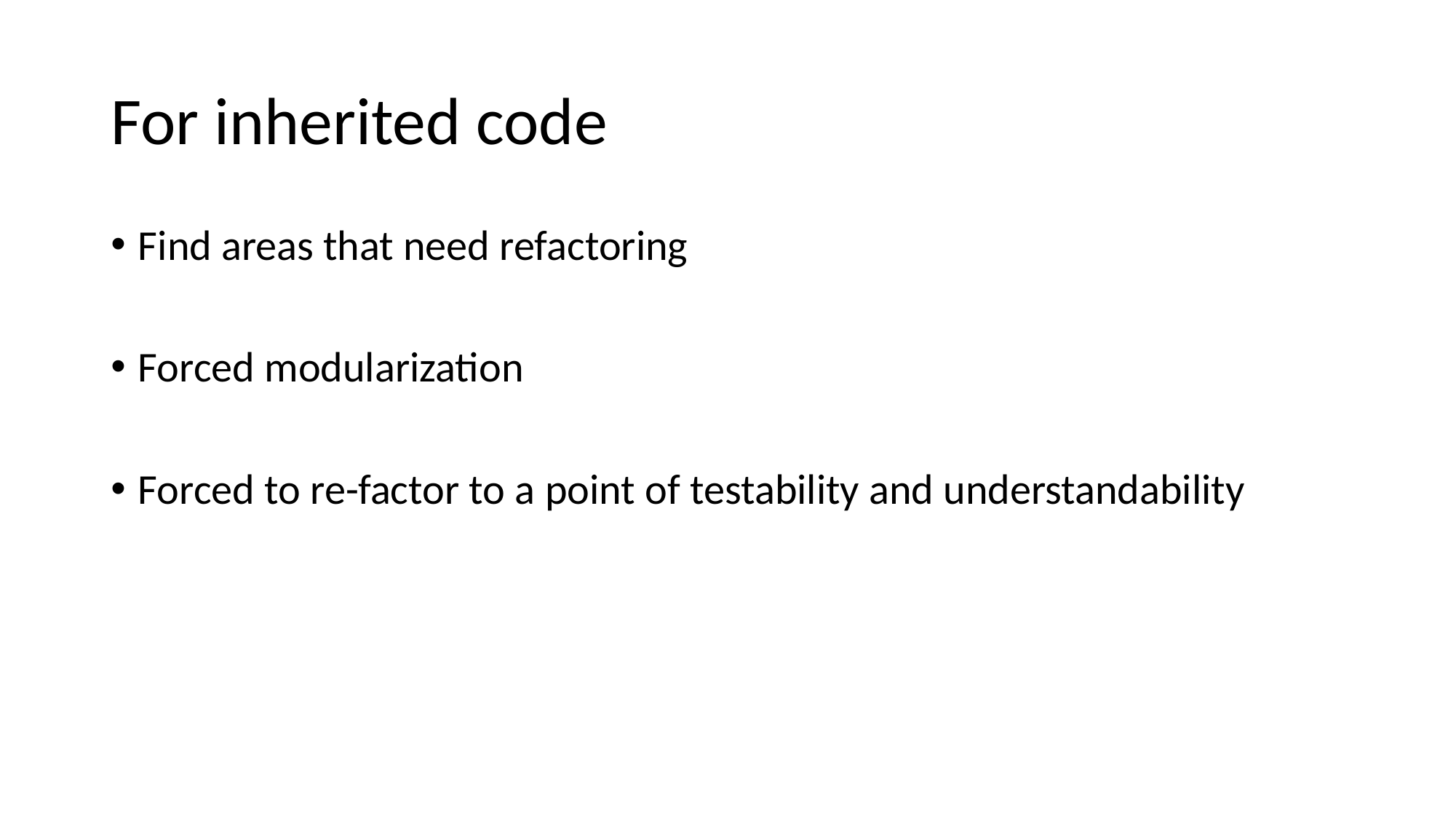

# For inherited code
Find areas that need refactoring

Forced modularization

Forced to re-factor to a point of testability and understandability